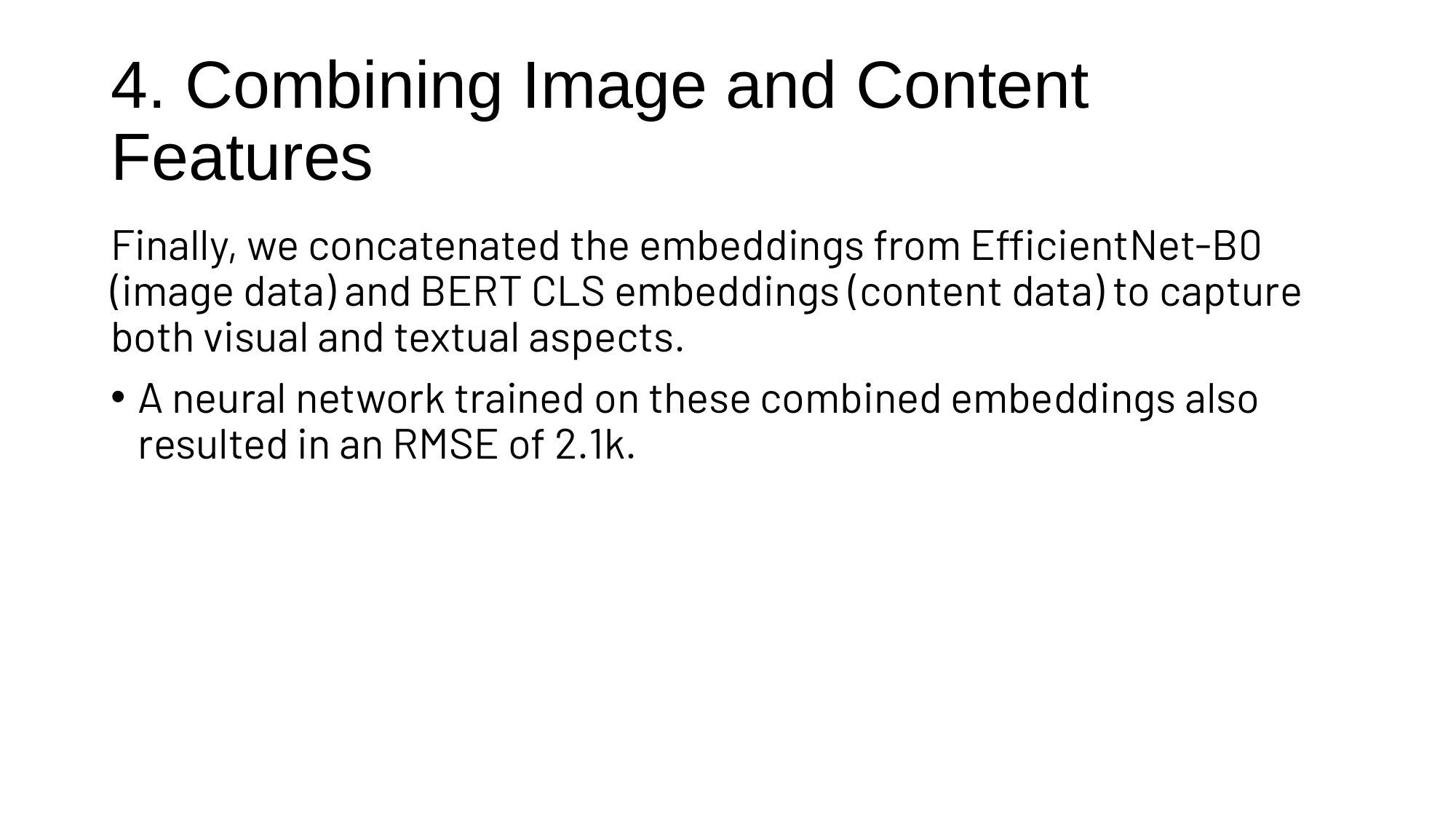

# 4. Combining Image and Content Features
Finally, we concatenated the embeddings from EfficientNet-B0 (image data) and BERT CLS embeddings (content data) to capture both visual and textual aspects.
A neural network trained on these combined embeddings also resulted in an RMSE of 2.1k.